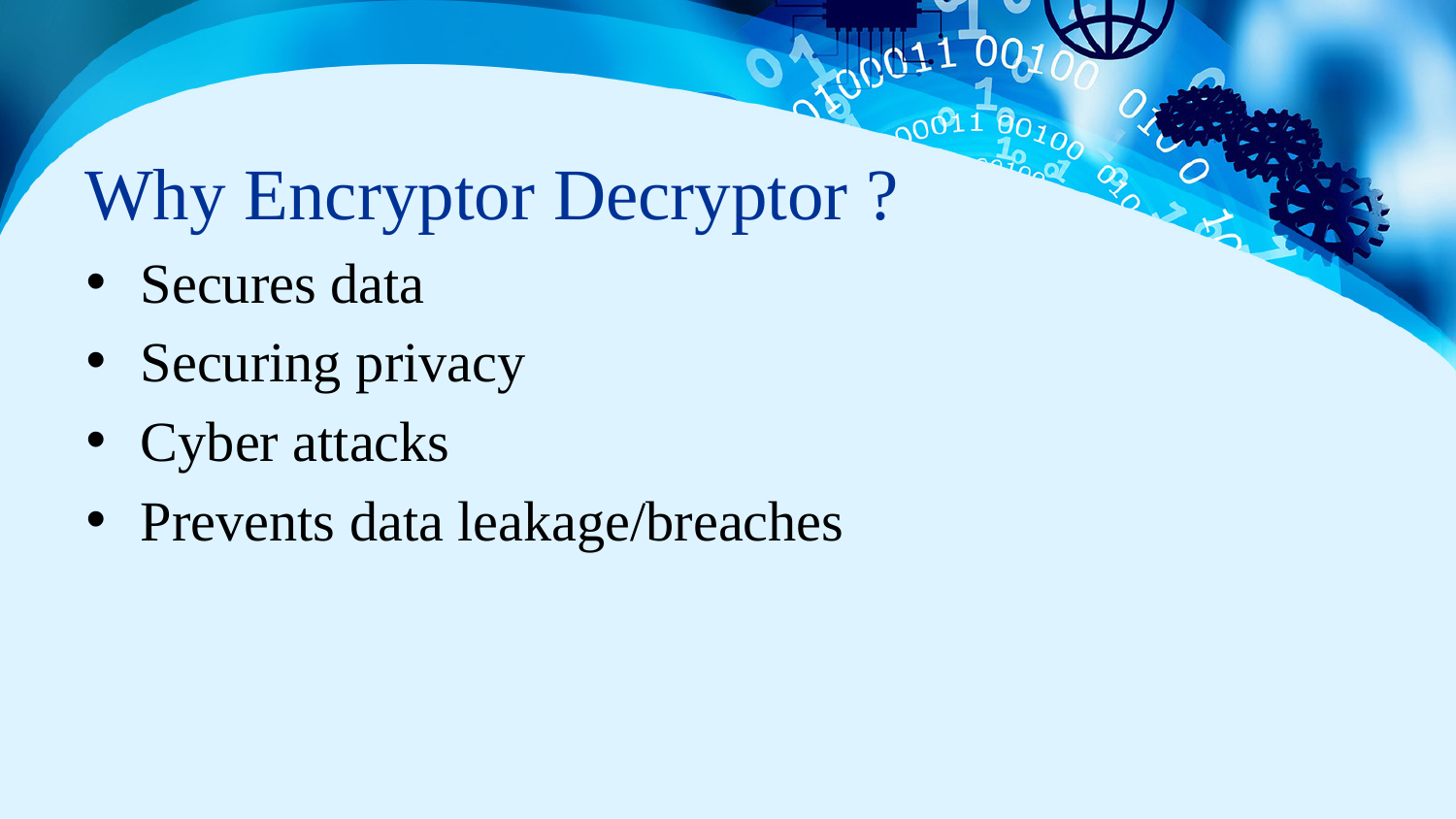

# Why Encryptor Decryptor ?
Secures data
Securing privacy
Cyber attacks
Prevents data leakage/breaches